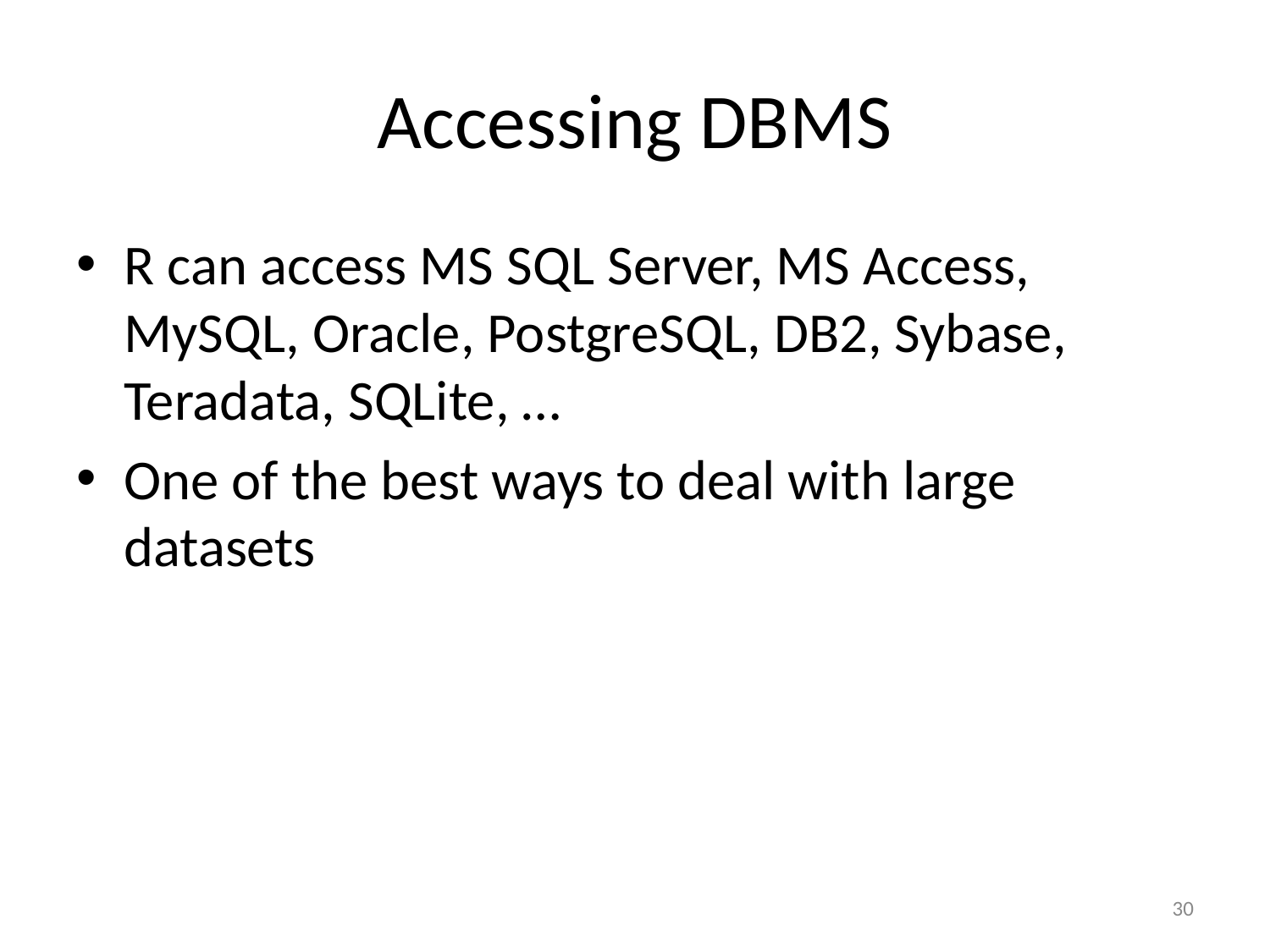

# Accessing DBMS
R can access MS SQL Server, MS Access, MySQL, Oracle, PostgreSQL, DB2, Sybase, Teradata, SQLite, …
One of the best ways to deal with large datasets
30